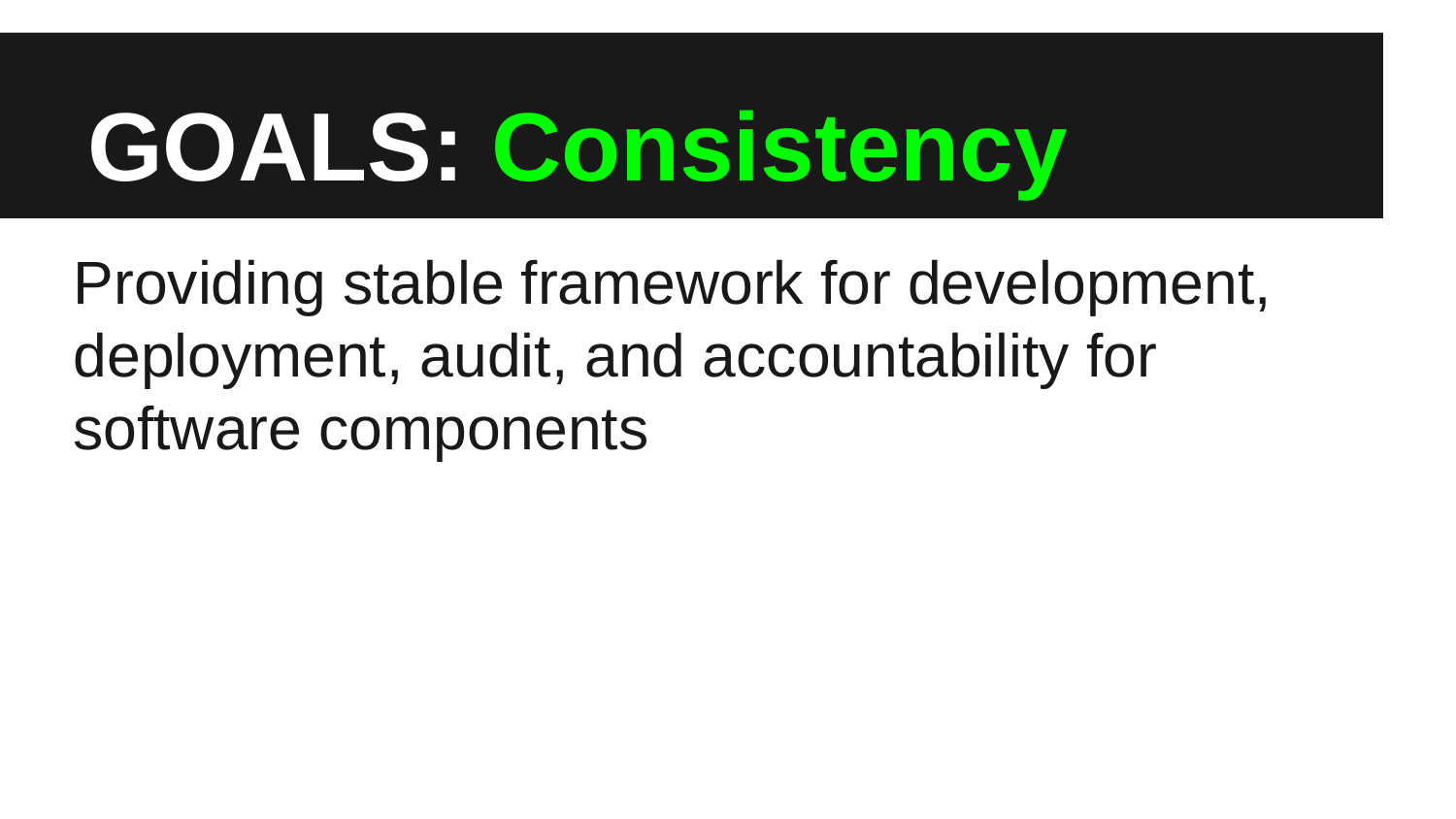

# GOALS: Consistency
Providing stable framework for development, deployment, audit, and accountability for software components